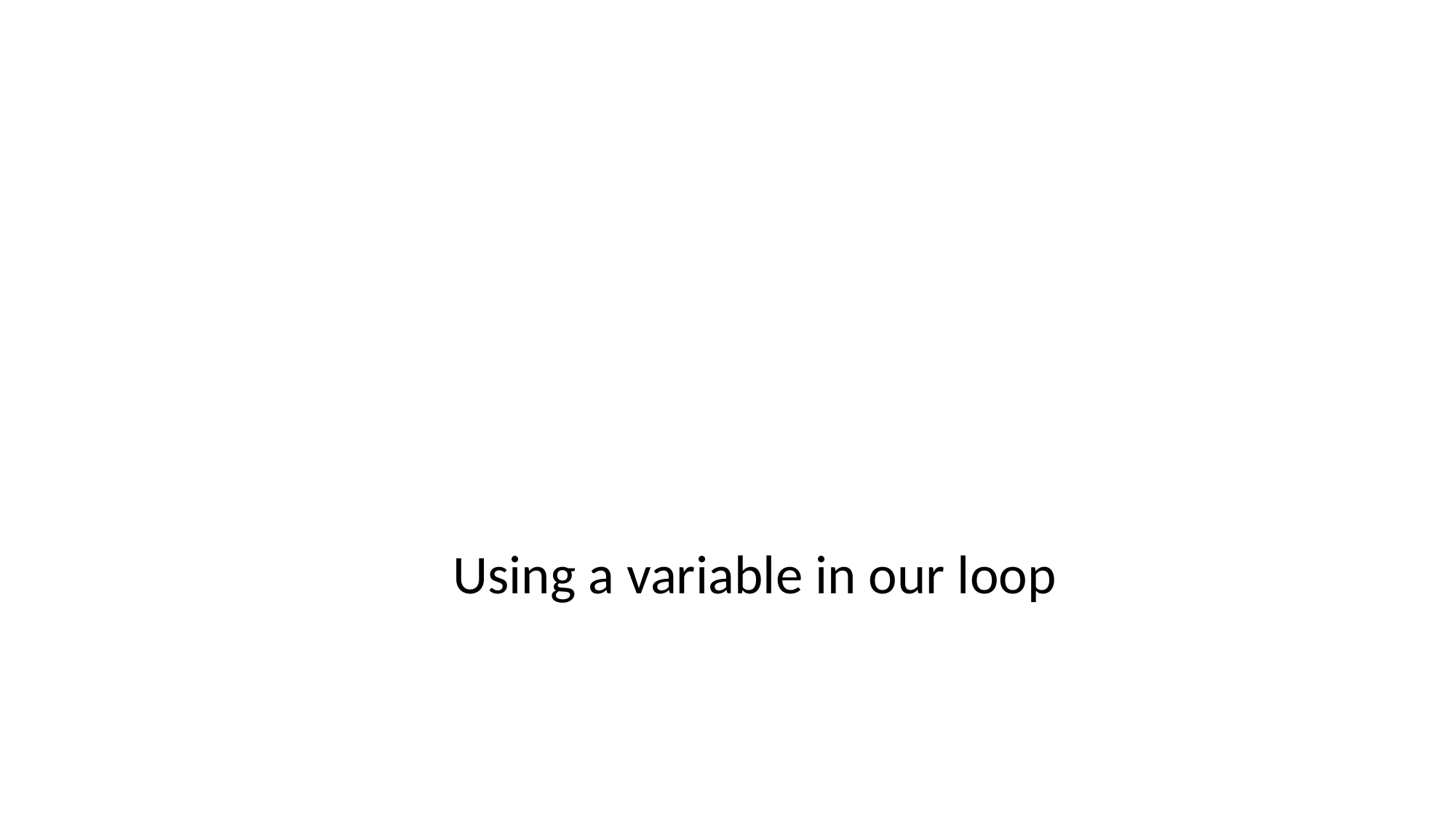

# Using a variable in our loop